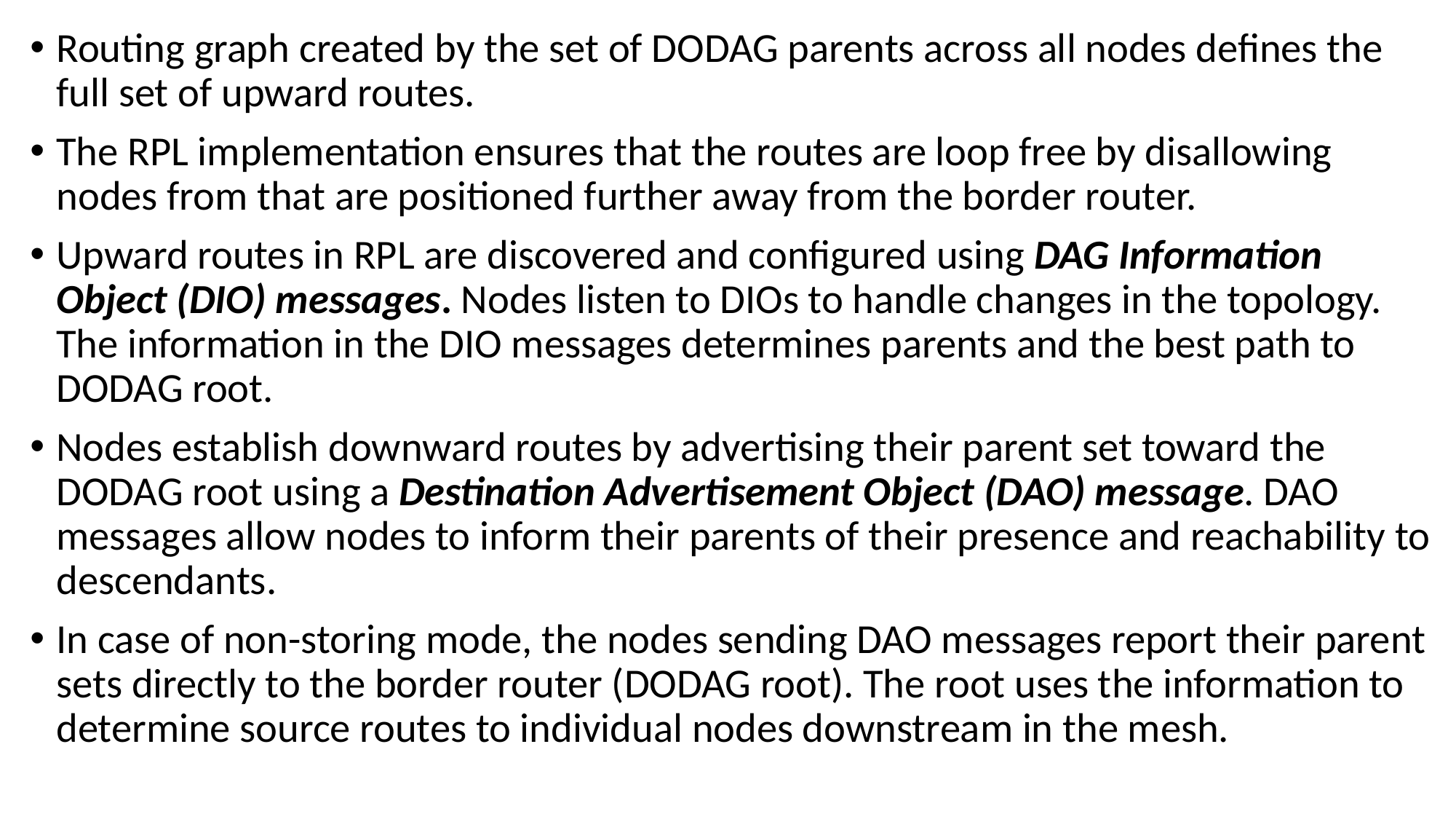

Routing graph created by the set of DODAG parents across all nodes defines the full set of upward routes.
The RPL implementation ensures that the routes are loop free by disallowing nodes from that are positioned further away from the border router.
Upward routes in RPL are discovered and configured using DAG Information Object (DIO) messages. Nodes listen to DIOs to handle changes in the topology. The information in the DIO messages determines parents and the best path to DODAG root.
Nodes establish downward routes by advertising their parent set toward the DODAG root using a Destination Advertisement Object (DAO) message. DAO messages allow nodes to inform their parents of their presence and reachability to descendants.
In case of non-storing mode, the nodes sending DAO messages report their parent sets directly to the border router (DODAG root). The root uses the information to determine source routes to individual nodes downstream in the mesh.